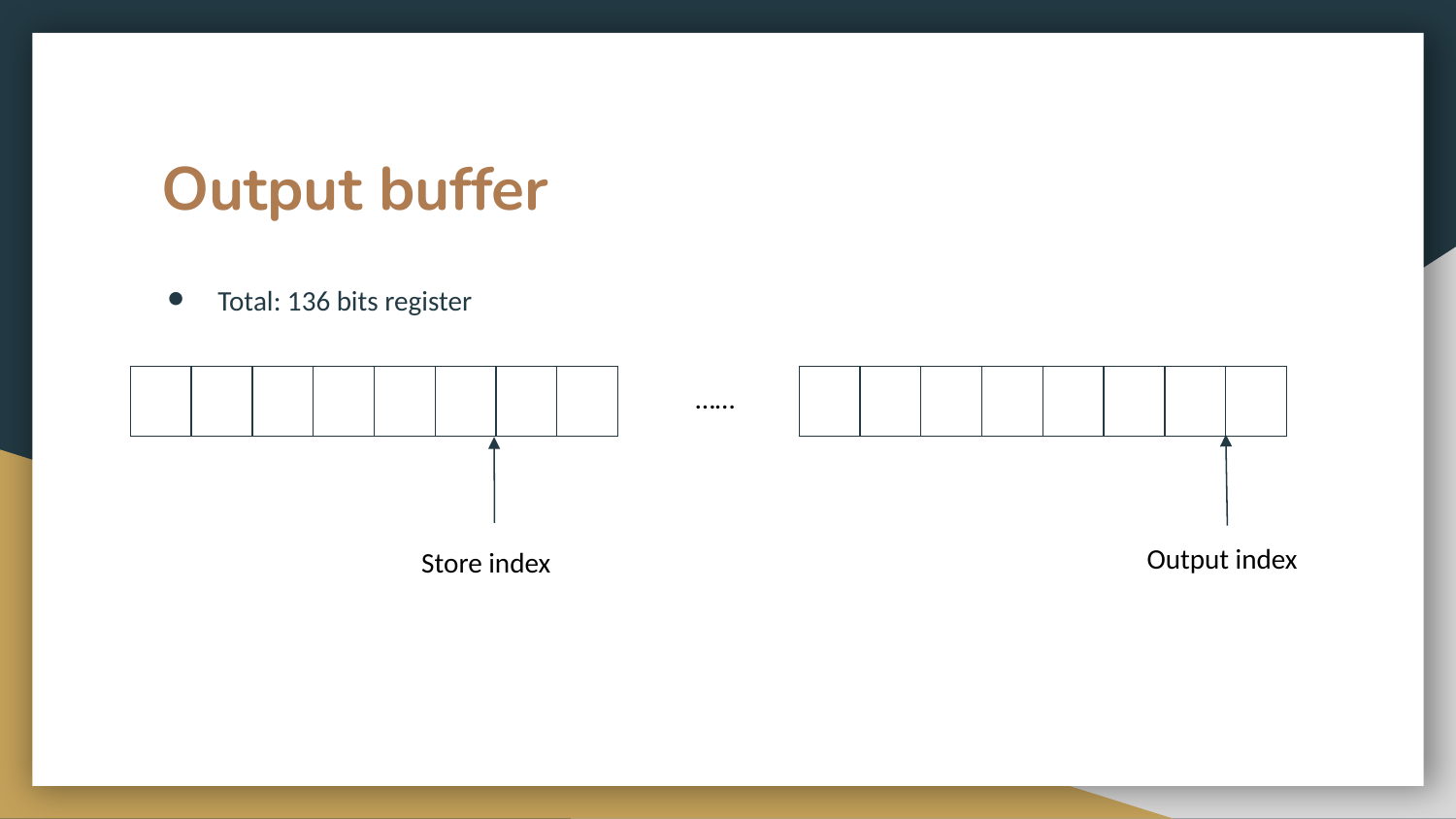

# Output buffer
Total: 136 bits register
……
|  |  |  |  |  |  |  |  |
| --- | --- | --- | --- | --- | --- | --- | --- |
|  |  |  |  |  |  |  |  |
| --- | --- | --- | --- | --- | --- | --- | --- |
Output index
Store index